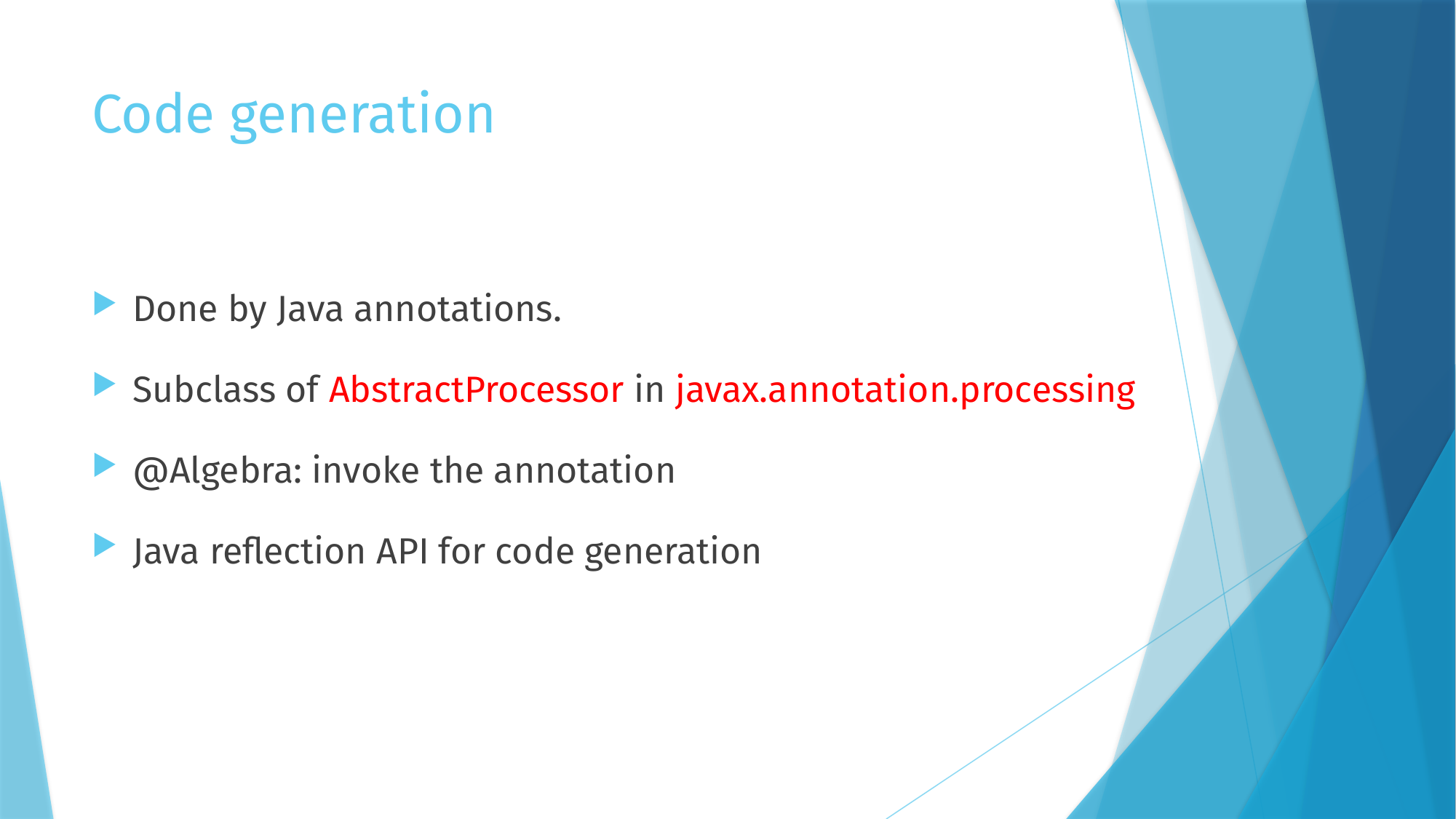

# Code generation
Done by Java annotations.
Subclass of AbstractProcessor in javax.annotation.processing
@Algebra: invoke the annotation
Java reflection API for code generation